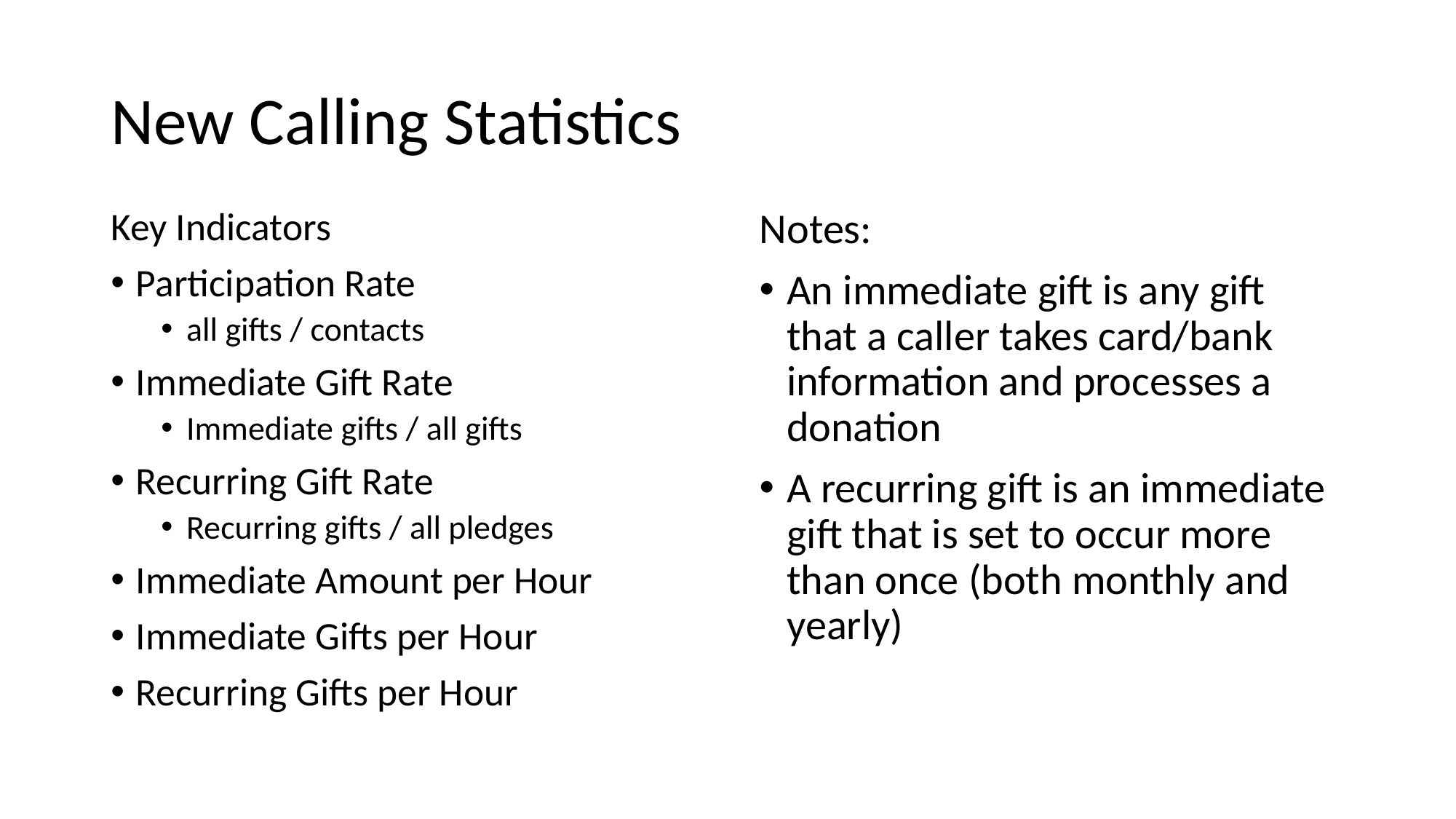

# New Calling Statistics
Key Indicators
Participation Rate
all gifts / contacts
Immediate Gift Rate
Immediate gifts / all gifts
Recurring Gift Rate
Recurring gifts / all pledges
Immediate Amount per Hour
Immediate Gifts per Hour
Recurring Gifts per Hour
Notes:
An immediate gift is any gift that a caller takes card/bank information and processes a donation
A recurring gift is an immediate gift that is set to occur more than once (both monthly and yearly)